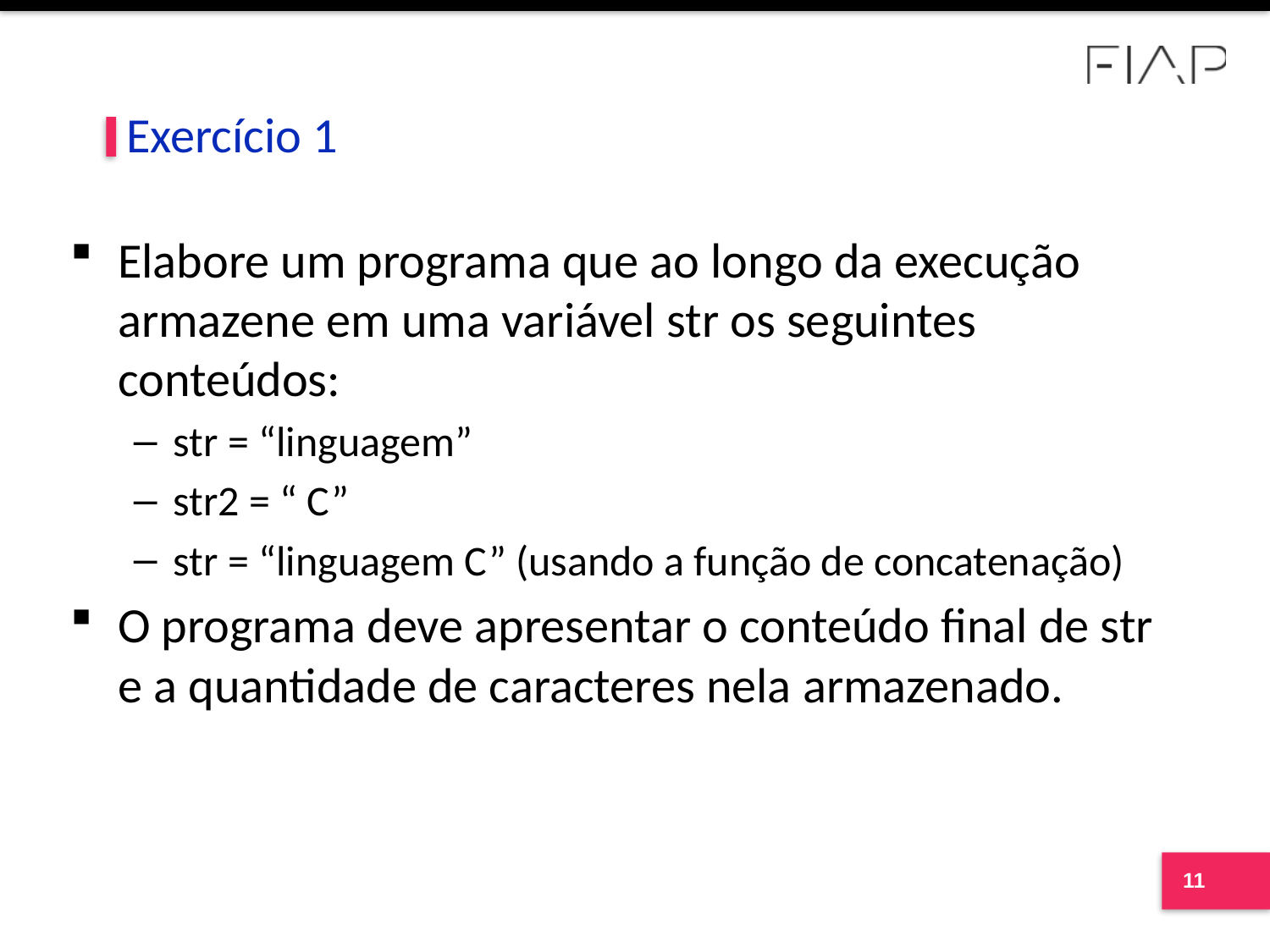

# Exercício 1
Elabore um programa que ao longo da execução armazene em uma variável str os seguintes conteúdos:
str = “linguagem”
str2 = “ C”
str = “linguagem C” (usando a função de concatenação)
O programa deve apresentar o conteúdo final de str e a quantidade de caracteres nela armazenado.